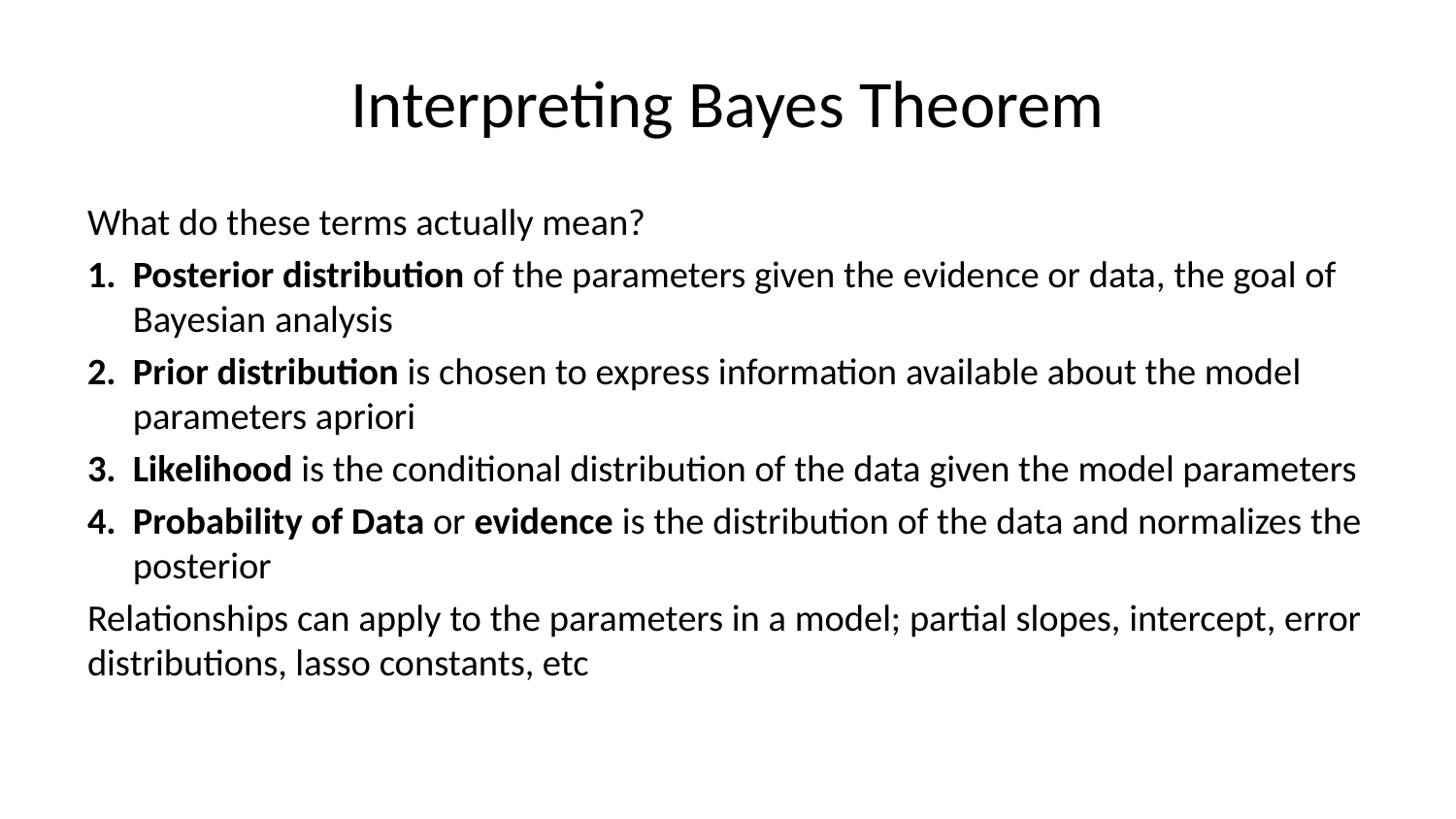

# Interpreting Bayes Theorem
What do these terms actually mean?
Posterior distribution of the parameters given the evidence or data, the goal of Bayesian analysis
Prior distribution is chosen to express information available about the model parameters apriori
Likelihood is the conditional distribution of the data given the model parameters
Probability of Data or evidence is the distribution of the data and normalizes the posterior
Relationships can apply to the parameters in a model; partial slopes, intercept, error distributions, lasso constants, etc